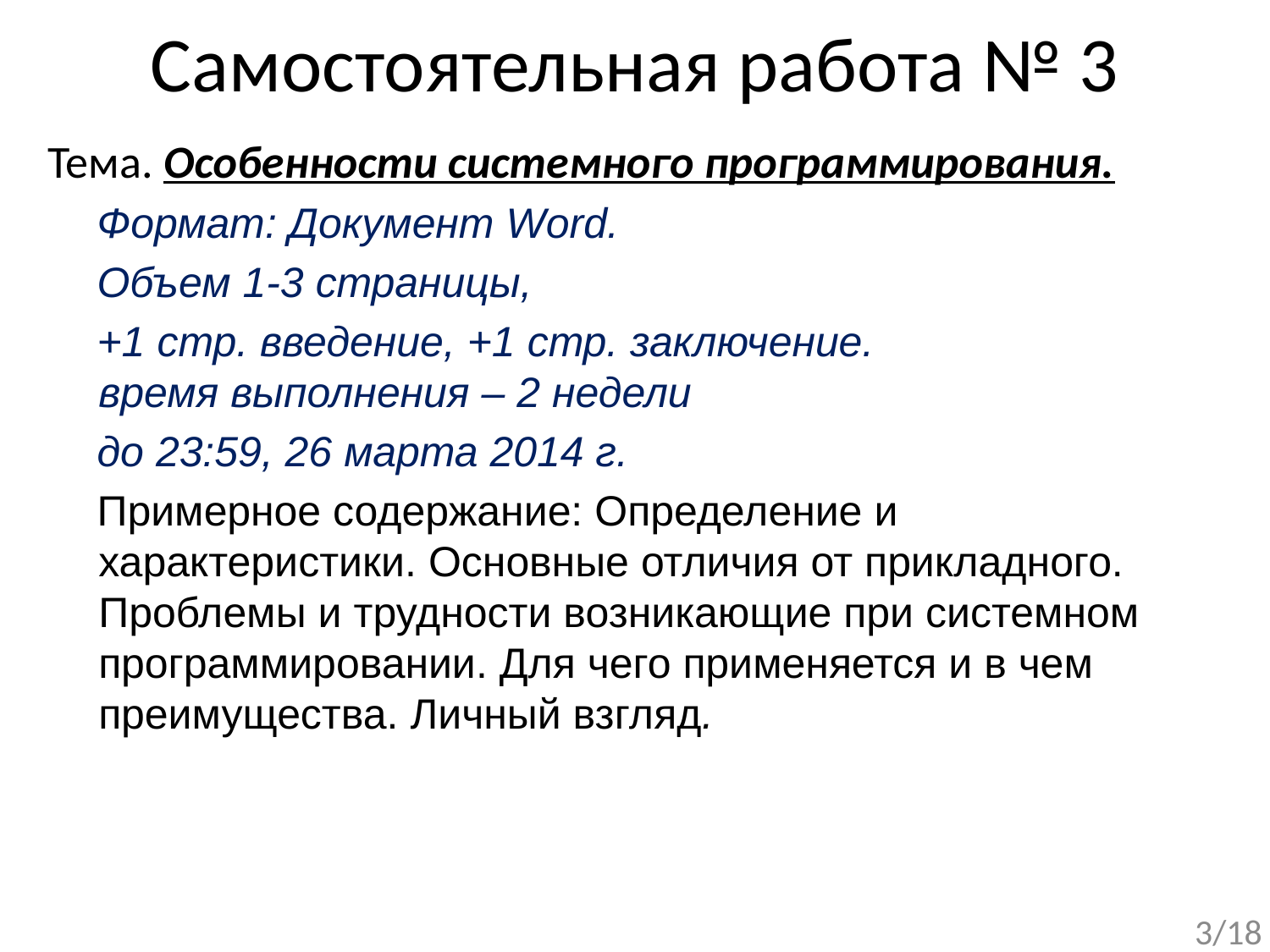

# Самостоятельная работа № 3
Тема. Особенности системного программирования.
Формат: Документ Word.
Объем 1-3 страницы,
+1 стр. введение, +1 стр. заключение.
время выполнения – 2 недели
до 23:59, 26 марта 2014 г.
Примерное содержание: Определение и характеристики. Основные отличия от прикладного. Проблемы и трудности возникающие при системном программировании. Для чего применяется и в чем преимущества. Личный взгляд.
3/18